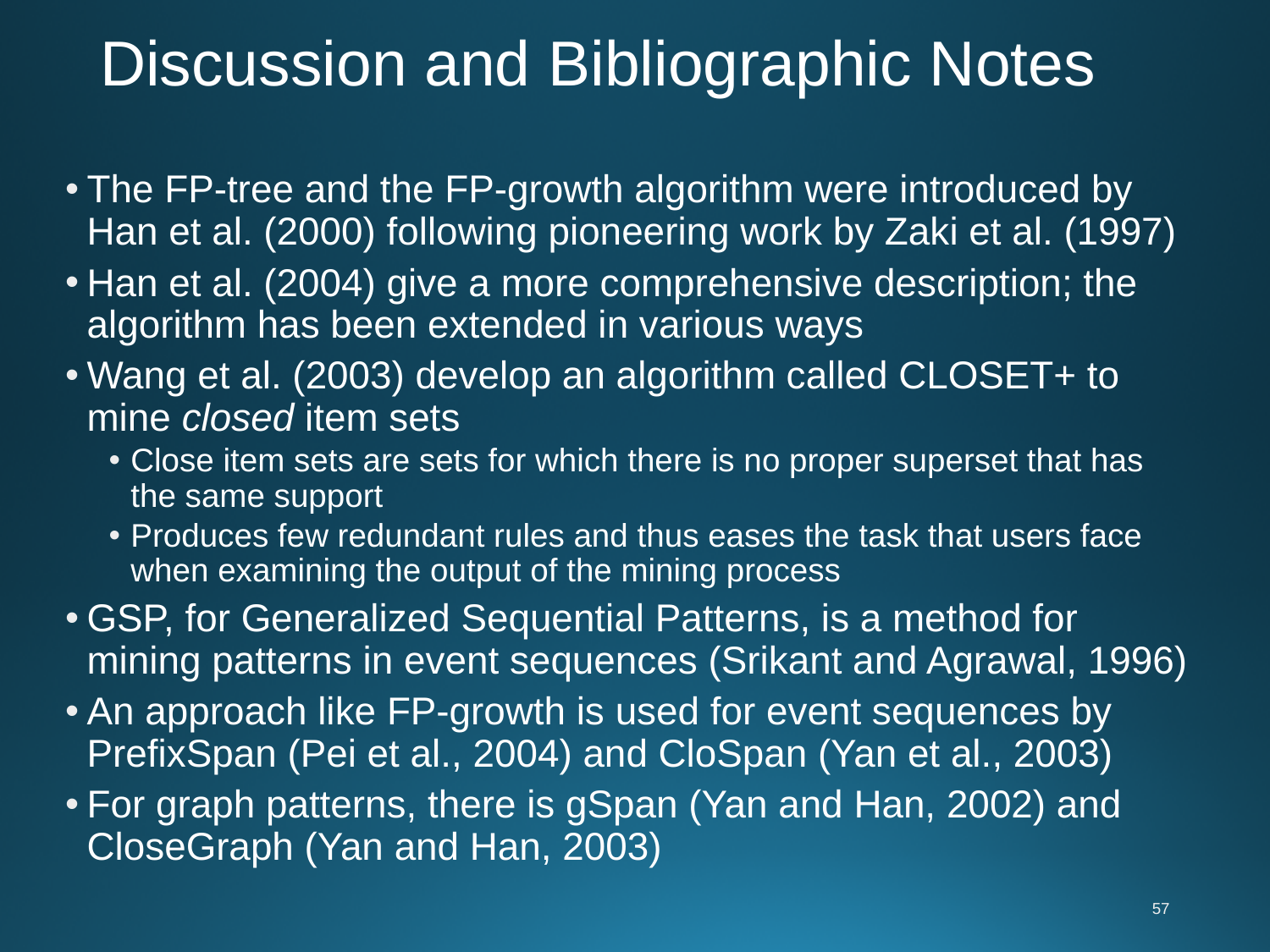

# Discussion and Bibliographic Notes
The FP-tree and the FP-growth algorithm were introduced by Han et al. (2000) following pioneering work by Zaki et al. (1997)
Han et al. (2004) give a more comprehensive description; the algorithm has been extended in various ways
Wang et al. (2003) develop an algorithm called CLOSET+ to mine closed item sets
Close item sets are sets for which there is no proper superset that has the same support
Produces few redundant rules and thus eases the task that users face when examining the output of the mining process
GSP, for Generalized Sequential Patterns, is a method for mining patterns in event sequences (Srikant and Agrawal, 1996)
An approach like FP-growth is used for event sequences by PrefixSpan (Pei et al., 2004) and CloSpan (Yan et al., 2003)
For graph patterns, there is gSpan (Yan and Han, 2002) and CloseGraph (Yan and Han, 2003)

57